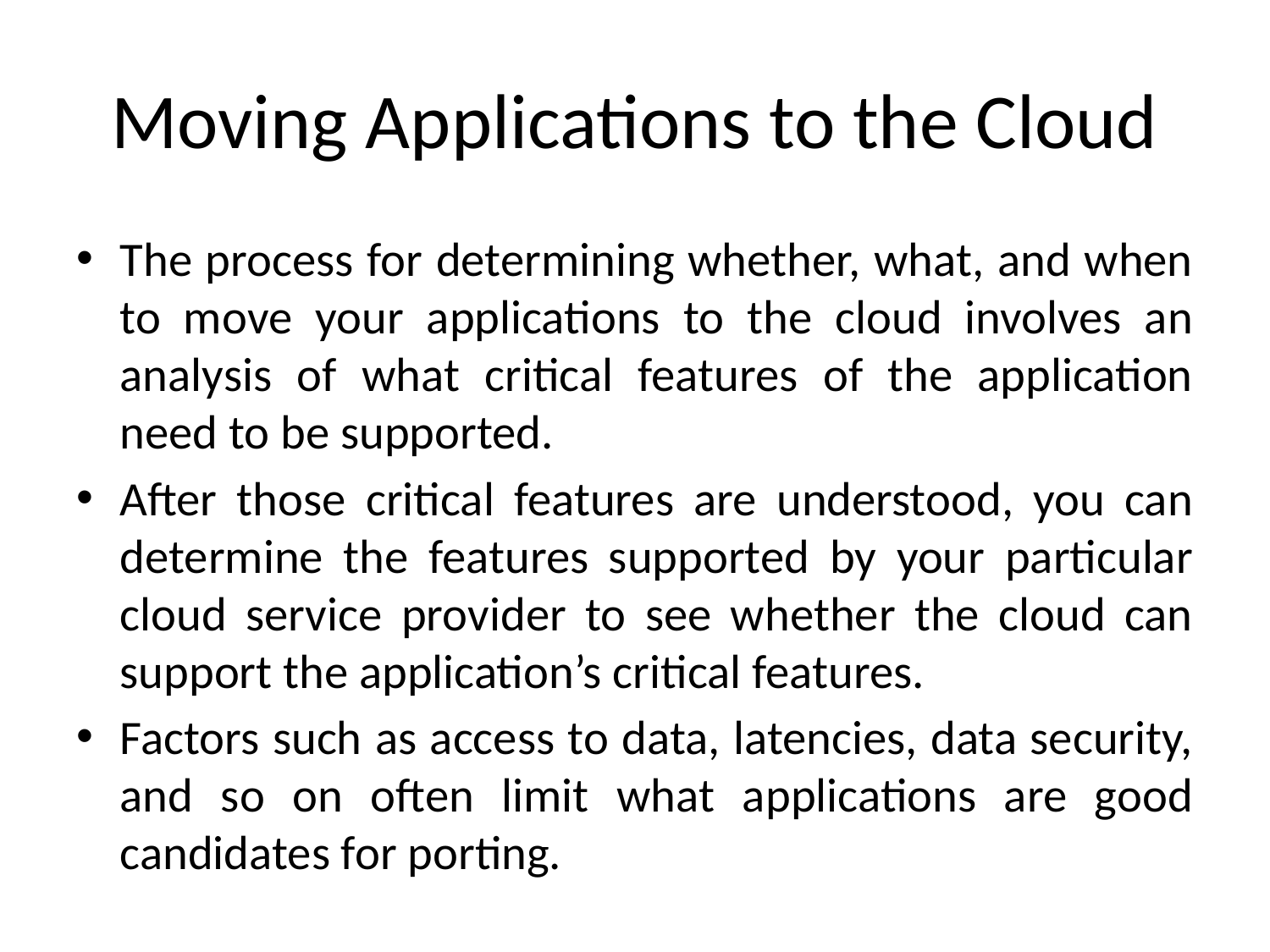

# Moving Applications to the Cloud
The process for determining whether, what, and when to move your applications to the cloud involves an analysis of what critical features of the application need to be supported.
After those critical features are understood, you can determine the features supported by your particular cloud service provider to see whether the cloud can support the application’s critical features.
Factors such as access to data, latencies, data security, and so on often limit what applications are good candidates for porting.